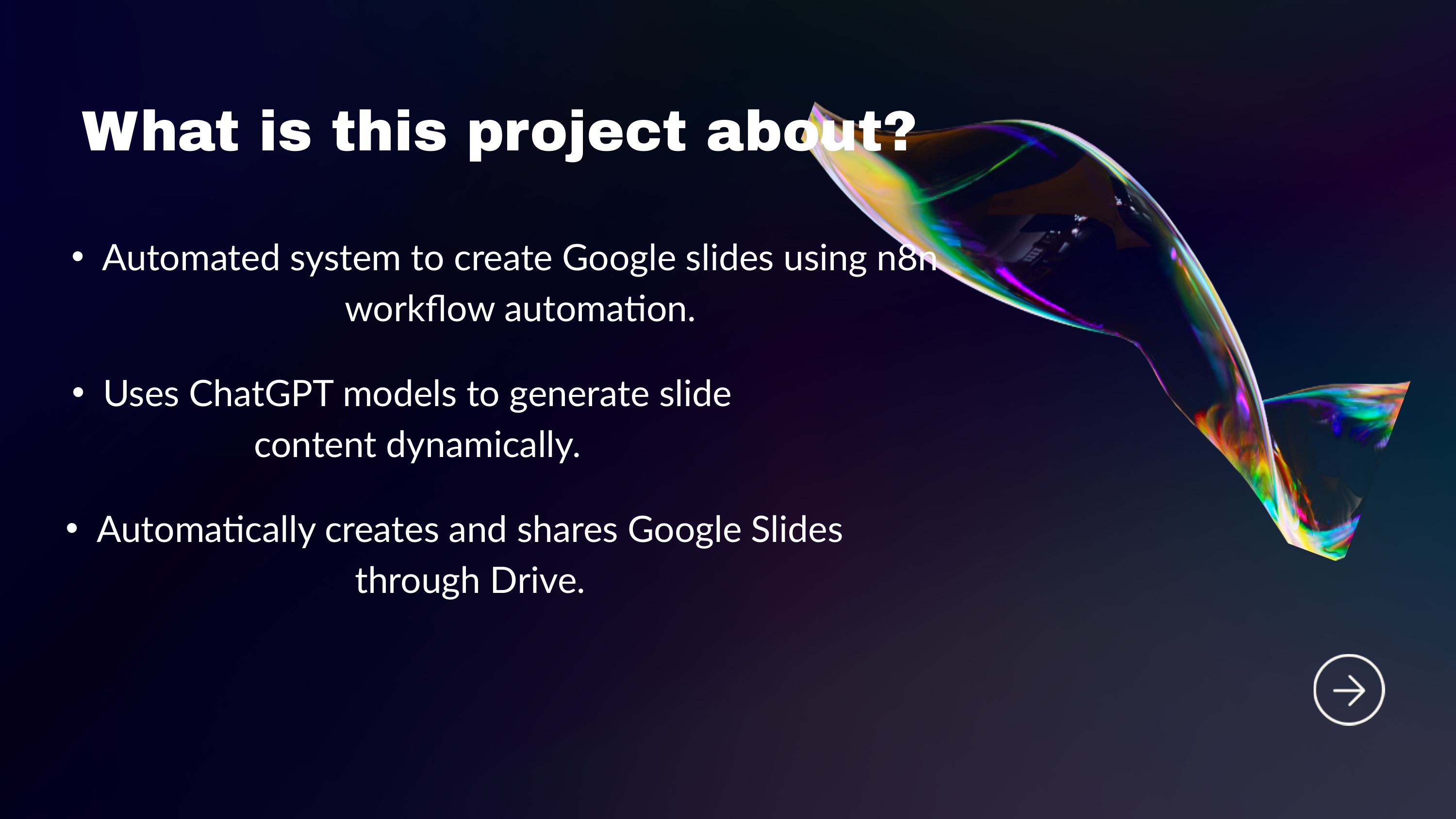

What is this project about?
Automated system to create Google slides using n8n workflow automation.
Uses ChatGPT models to generate slide content dynamically.
Automatically creates and shares Google Slides through Drive.